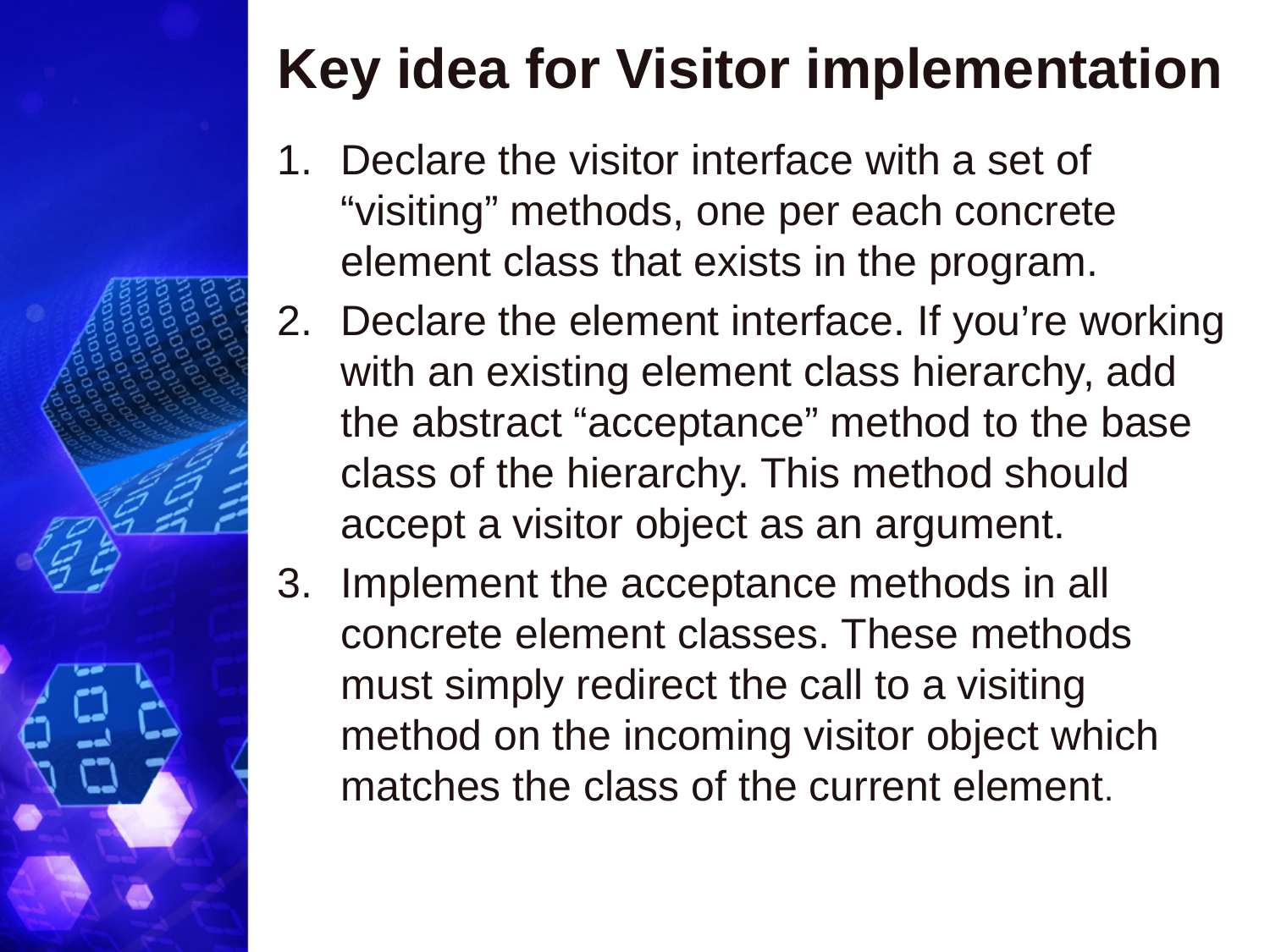

# Key idea for Visitor implementation
Declare the visitor interface with a set of “visiting” methods, one per each concrete element class that exists in the program.
Declare the element interface. If you’re working with an existing element class hierarchy, add the abstract “acceptance” method to the base class of the hierarchy. This method should accept a visitor object as an argument.
Implement the acceptance methods in all concrete element classes. These methods must simply redirect the call to a visiting method on the incoming visitor object which matches the class of the current element.